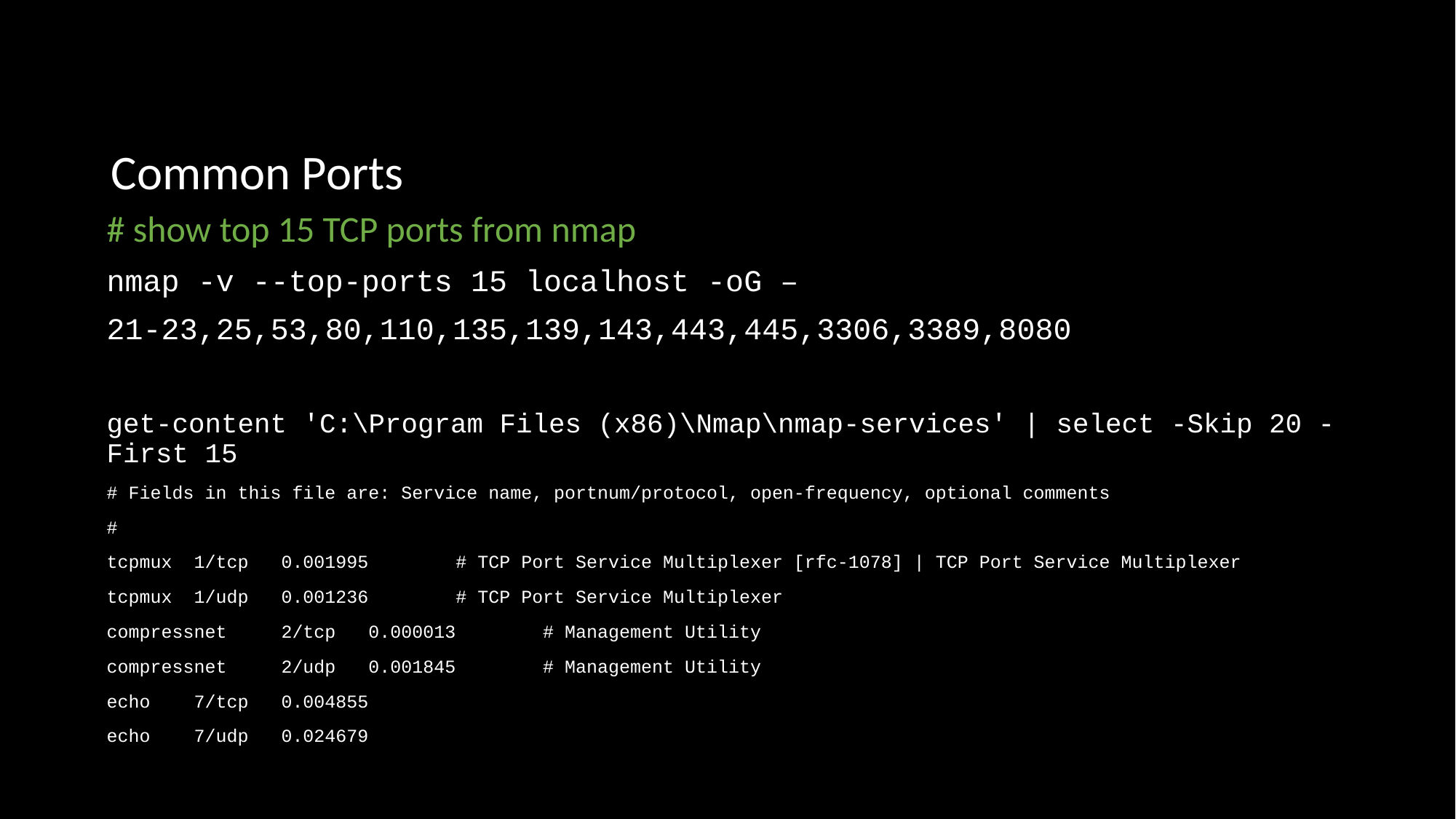

# Common Ports
# show top 15 TCP ports from nmap
nmap -v --top-ports 15 localhost -oG –
21-23,25,53,80,110,135,139,143,443,445,3306,3389,8080

get-content 'C:\Program Files (x86)\Nmap\nmap-services' | select -Skip 20 -First 15
# Fields in this file are: Service name, portnum/protocol, open-frequency, optional comments
#
tcpmux  1/tcp   0.001995        # TCP Port Service Multiplexer [rfc-1078] | TCP Port Service Multiplexer
tcpmux  1/udp   0.001236        # TCP Port Service Multiplexer
compressnet     2/tcp   0.000013        # Management Utility
compressnet     2/udp   0.001845        # Management Utility
echo    7/tcp   0.004855
echo    7/udp   0.024679